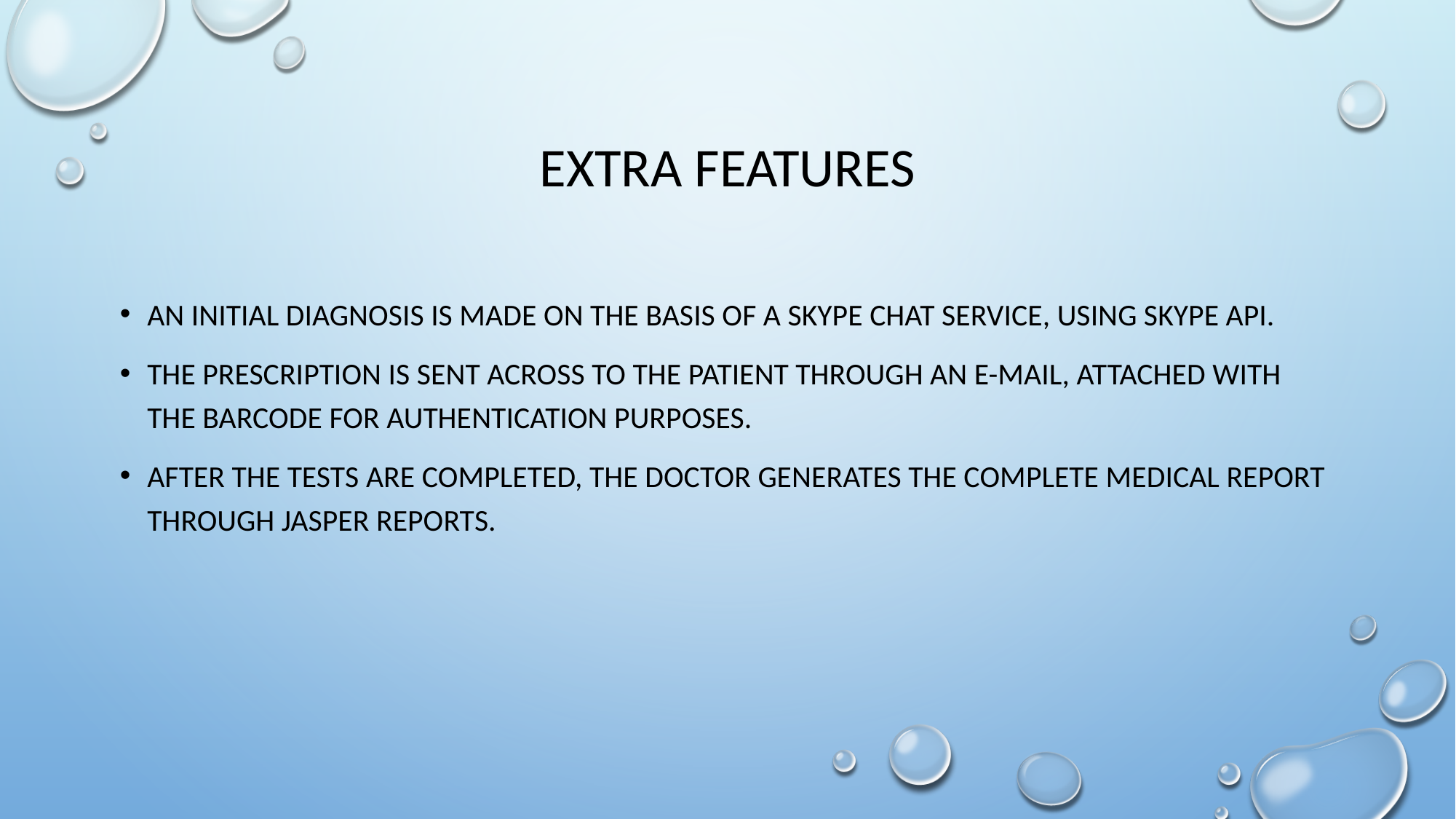

# Extra features
An initial diagnosis is made on the basis of a skype chat service, using skype api.
The prescription is sent across to the patient through an e-mail, attached with the barcode for authentication purposes.
After the tests are completed, the doctor generates the complete medical report through jasper reports.